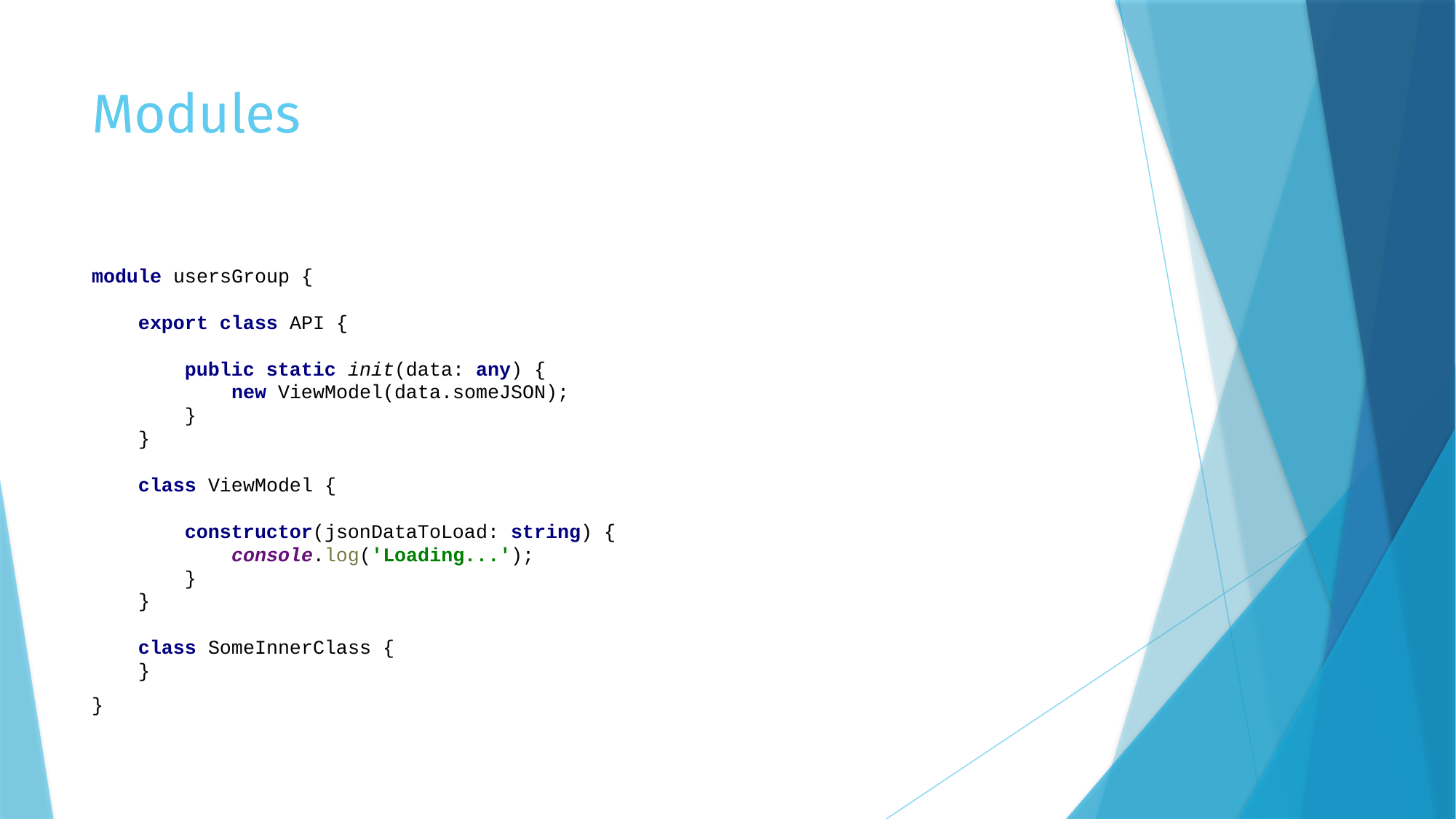

# Modules
module usersGroup {
    export class API {
        public static init(data: any) {
            new ViewModel(data.someJSON);
        }
    }
    class ViewModel {
        constructor(jsonDataToLoad: string) {
            console.log('Loading...');
        }
    }
    class SomeInnerClass {
    }
}